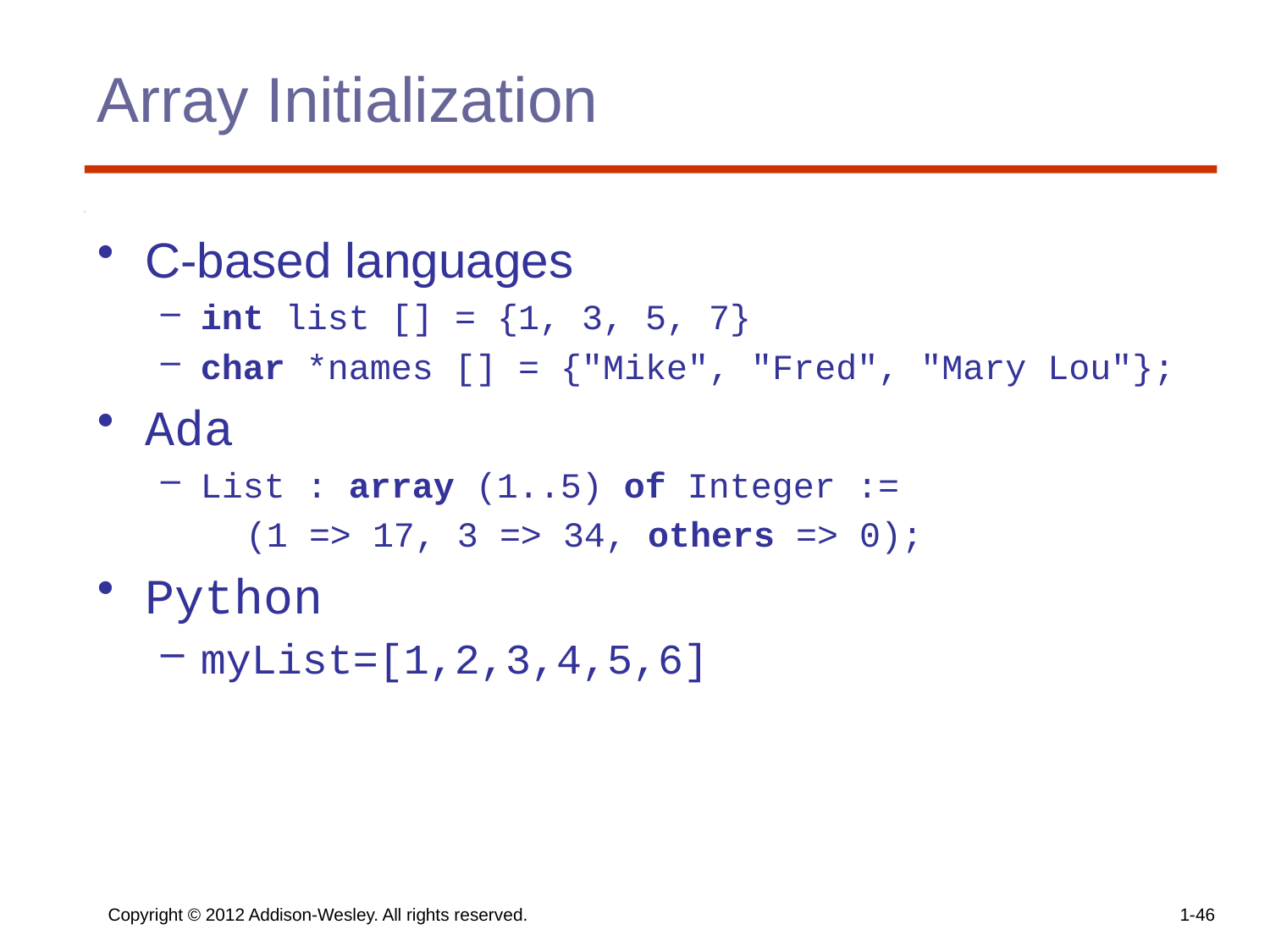

# Array Initialization
C-based languages
int list [] = {1, 3, 5, 7}
char *names [] = {″Mike″, ″Fred″, ″Mary Lou″};
Ada
List : array (1..5) of Integer :=
    (1 => 17, 3 => 34, others => 0);
Python
myList=[1,2,3,4,5,6]
Copyright © 2012 Addison-Wesley. All rights reserved.
1-46